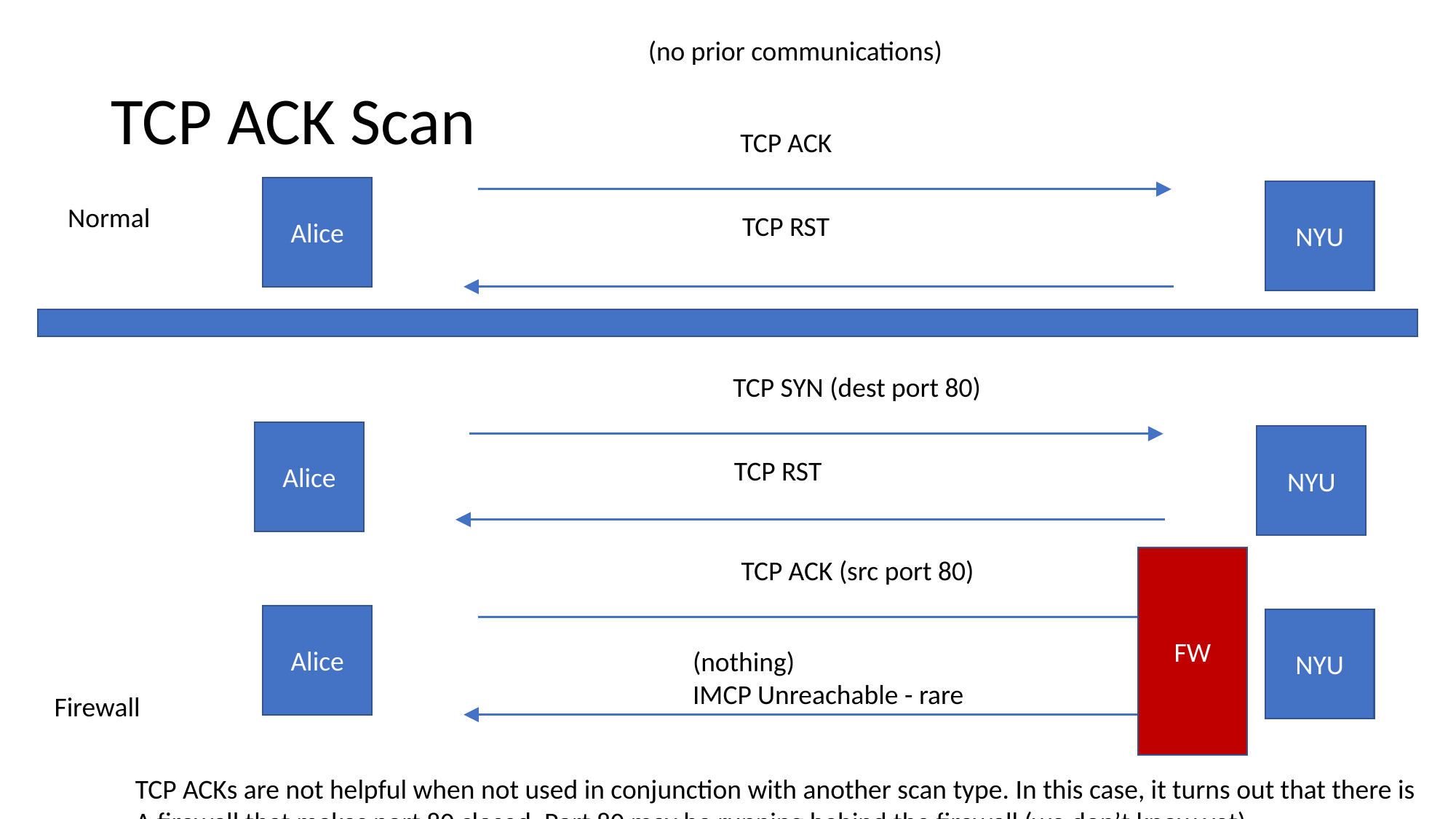

(no prior communications)
# TCP ACK Scan
TCP ACK
Alice
NYU
Normal
TCP RST

TCP SYN (dest port 80)
Alice
NYU
TCP RST
TCP ACK (src port 80)
FW
Alice
NYU
(nothing)
IMCP Unreachable - rare
Firewall
TCP ACKs are not helpful when not used in conjunction with another scan type. In this case, it turns out that there is
A firewall that makes port 80 closed. Port 80 may be running behind the firewall (we don’t know yet)